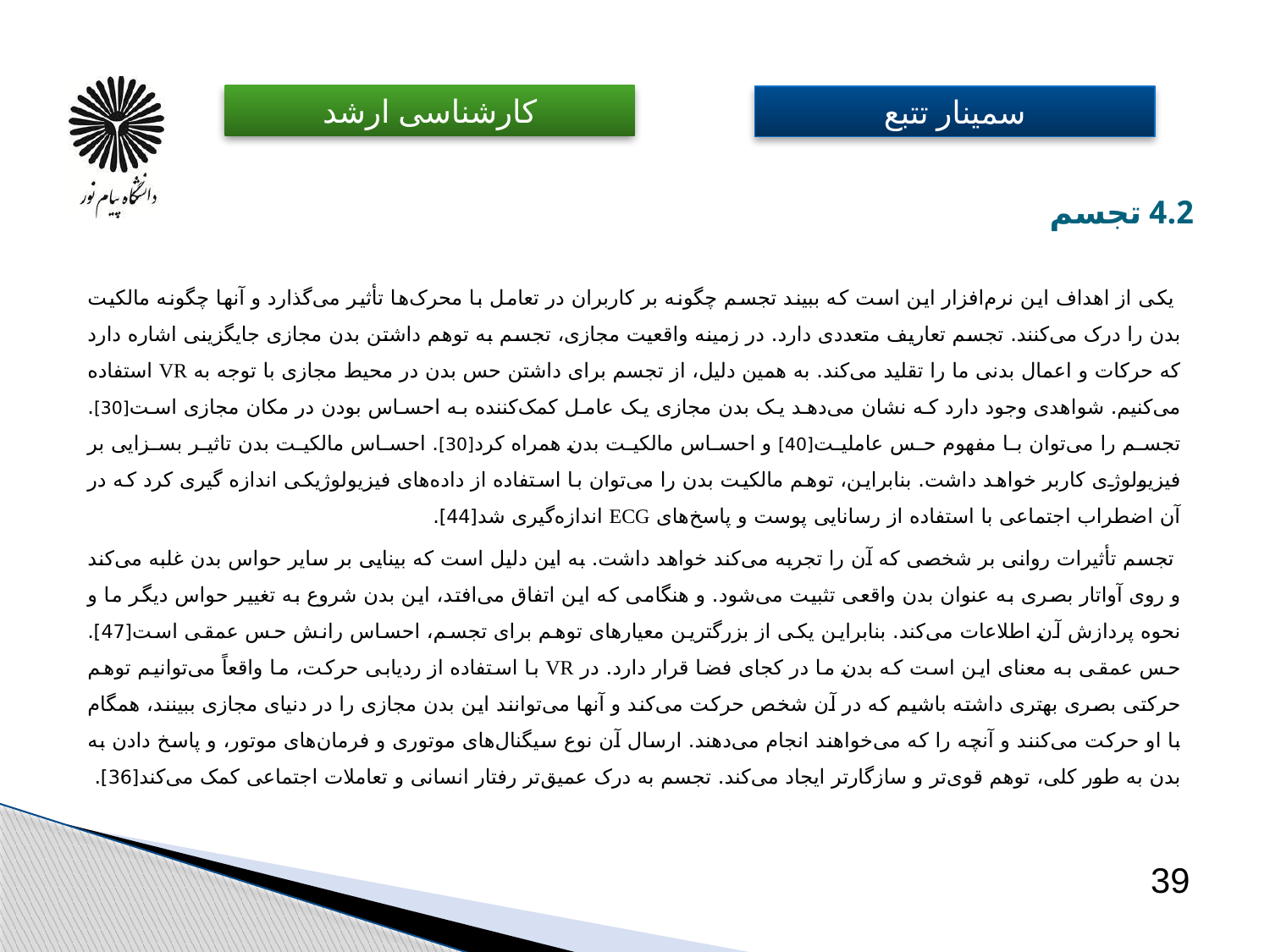

# 4.2 تجسم
 یکی از اهداف این نرم‌افزار این است که ببیند تجسم چگونه بر کاربران در تعامل با محرک‌ها تأثیر می‌گذارد و آنها چگونه مالکیت بدن را درک می‌کنند. تجسم تعاریف متعددی دارد. در زمینه واقعیت مجازی، تجسم به توهم داشتن بدن مجازی جایگزینی اشاره دارد که حرکات و اعمال بدنی ما را تقلید می‌کند. به همین دلیل، از تجسم برای داشتن حس بدن در محیط مجازی با توجه به VR استفاده می‌کنیم. شواهدی وجود دارد که نشان می‌دهد یک بدن مجازی یک عامل کمک‌کننده به احساس بودن در مکان مجازی است[30]. تجسم را می‌توان با مفهوم حس عاملیت[40] و احساس مالکیت بدن همراه کرد[30]. احساس مالکیت بدن تاثیر بسزایی بر فیزیولوژی کاربر خواهد داشت. بنابراین، توهم مالکیت بدن را می‌توان با استفاده از داده‌های فیزیولوژیکی اندازه گیری کرد که در آن اضطراب اجتماعی با استفاده از رسانایی پوست و پاسخ‌های ECG اندازه‌گیری شد[44].
 تجسم تأثیرات روانی بر شخصی که آن را تجربه می‌کند خواهد داشت. به این دلیل است که بینایی بر سایر حواس بدن غلبه می‌کند و روی آواتار بصری به عنوان بدن واقعی تثبیت می‌شود. و هنگامی که این اتفاق می‌افتد، این بدن شروع به تغییر حواس دیگر ما و نحوه پردازش آن اطلاعات می‌کند. بنابراین یکی از بزرگترین معیارهای توهم برای تجسم، احساس رانش حس عمقی است[47]. حس عمقی به معنای این است که بدن ما در کجای فضا قرار دارد. در VR با استفاده از ردیابی حرکت، ما واقعاً می‌توانیم توهم حرکتی بصری بهتری داشته باشیم که در آن شخص حرکت می‌کند و آنها می‌توانند این بدن مجازی را در دنیای مجازی ببینند، همگام با او حرکت می‌کنند و آنچه را که می‌خواهند انجام می‌دهند. ارسال آن نوع سیگنال‌های موتوری و فرمان‌های موتور، و پاسخ دادن به بدن به طور کلی، توهم قوی‌تر و سازگارتر ایجاد می‌کند. تجسم به درک عمیق‌تر رفتار انسانی و تعاملات اجتماعی کمک می‌کند[36].
39